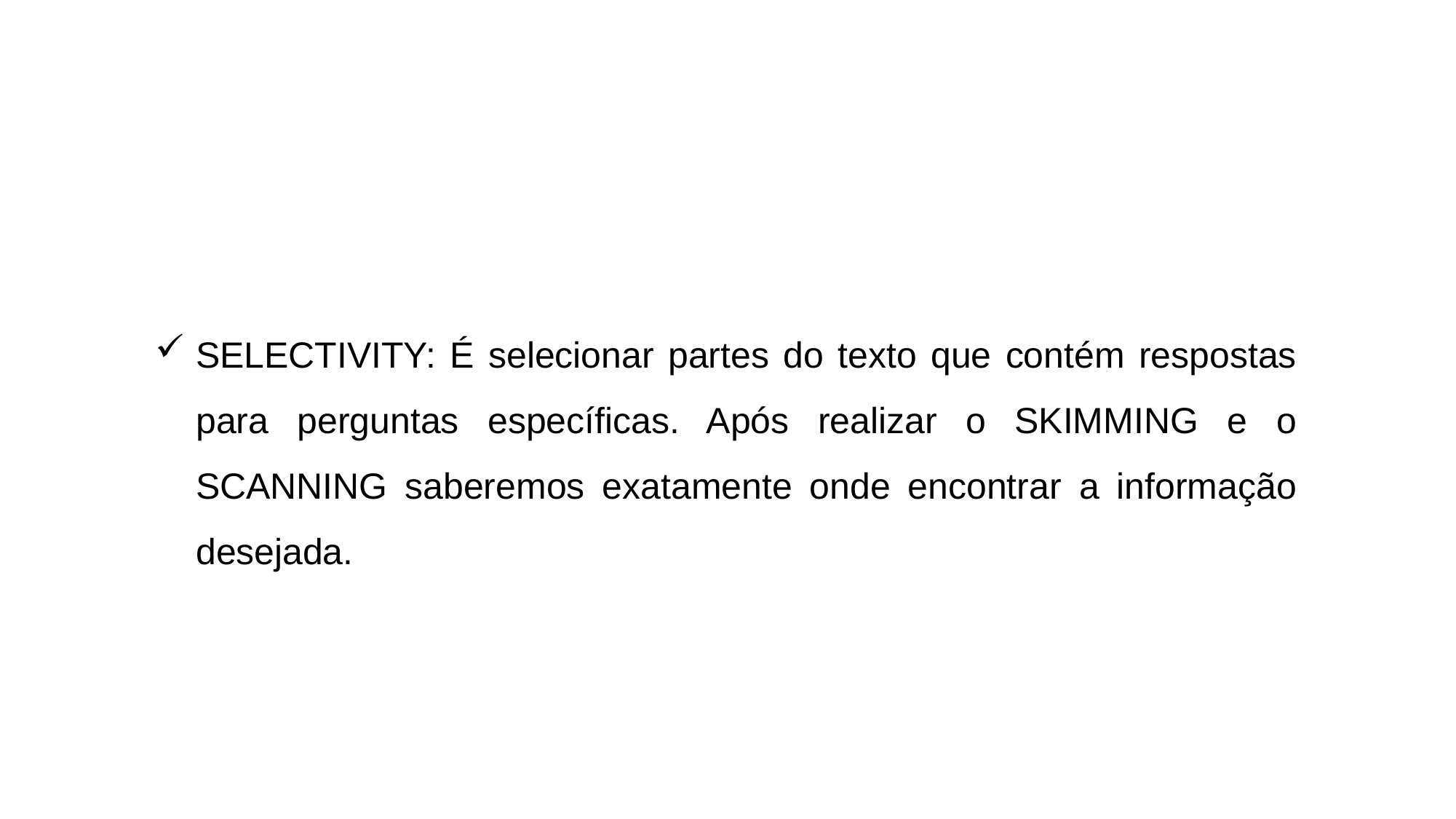

SELECTIVITY: É selecionar partes do texto que contém respostas para perguntas específicas. Após realizar o SKIMMING e o SCANNING saberemos exatamente onde encontrar a informação desejada.